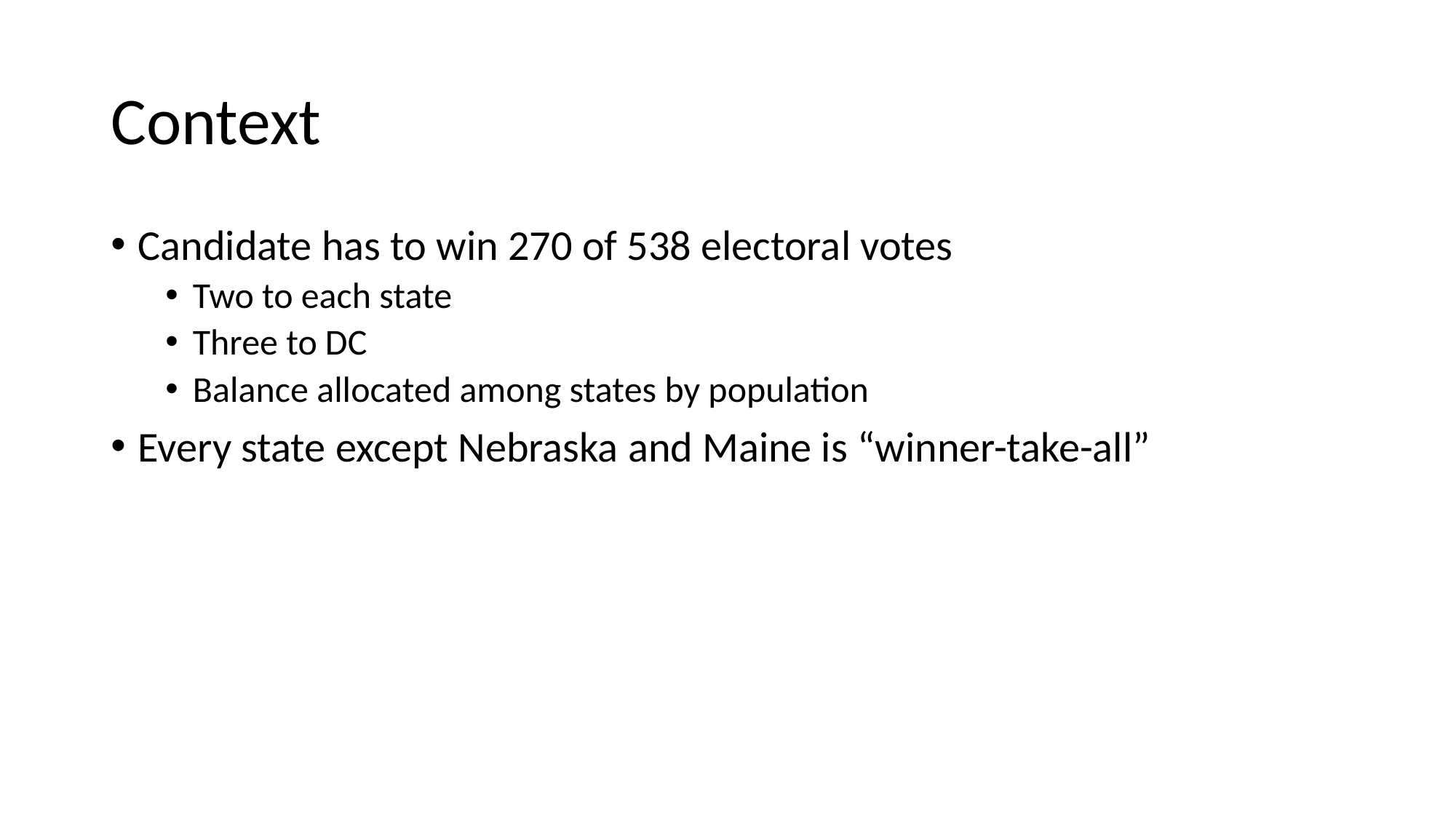

# Context
Candidate has to win 270 of 538 electoral votes
Two to each state
Three to DC
Balance allocated among states by population
Every state except Nebraska and Maine is “winner-take-all”